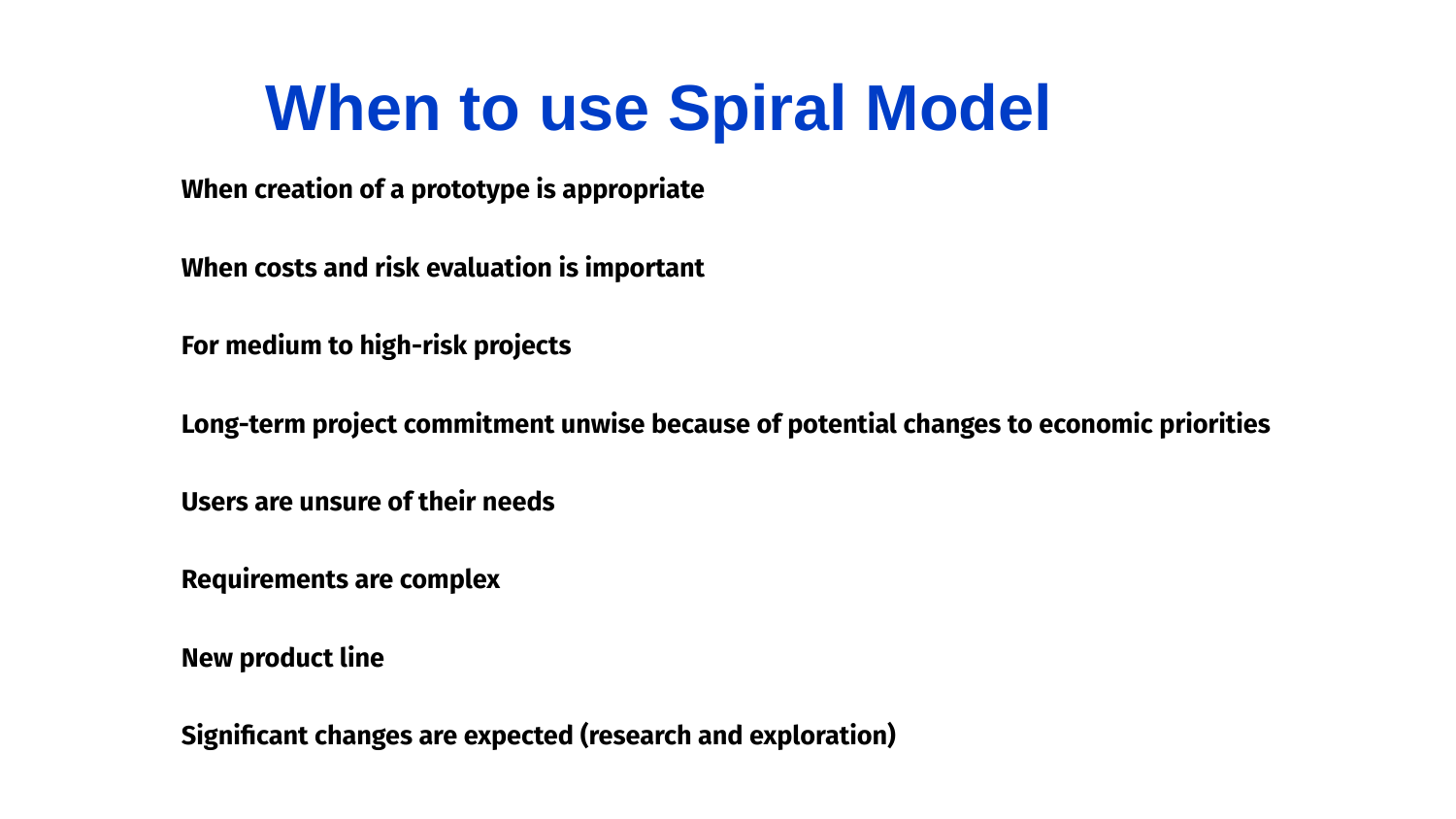

# When to use Spiral Model
When creation of a prototype is appropriate

When costs and risk evaluation is important

For medium to high-risk projects

Long-term project commitment unwise because of potential changes to economic priorities

Users are unsure of their needs

Requirements are complex

New product line

Significant changes are expected (research and exploration)